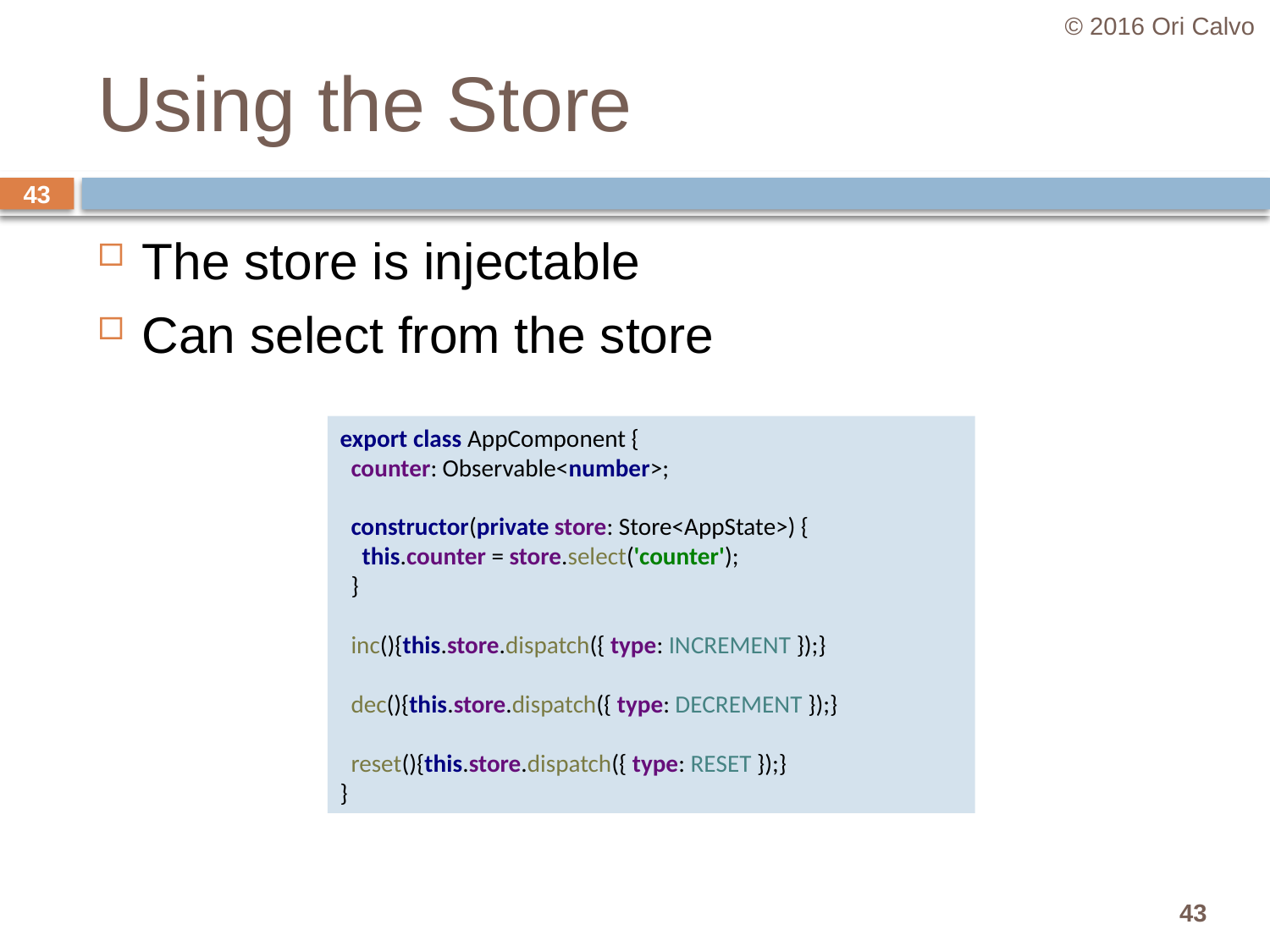

© 2016 Ori Calvo
# Using the Store
43
The store is injectable
Can select from the store
export class AppComponent {
  counter: Observable<number>;
  constructor(private store: Store<AppState>) {
    this.counter = store.select('counter');
  }
  inc(){this.store.dispatch({ type: INCREMENT });}
  dec(){this.store.dispatch({ type: DECREMENT });}
  reset(){this.store.dispatch({ type: RESET });}
}